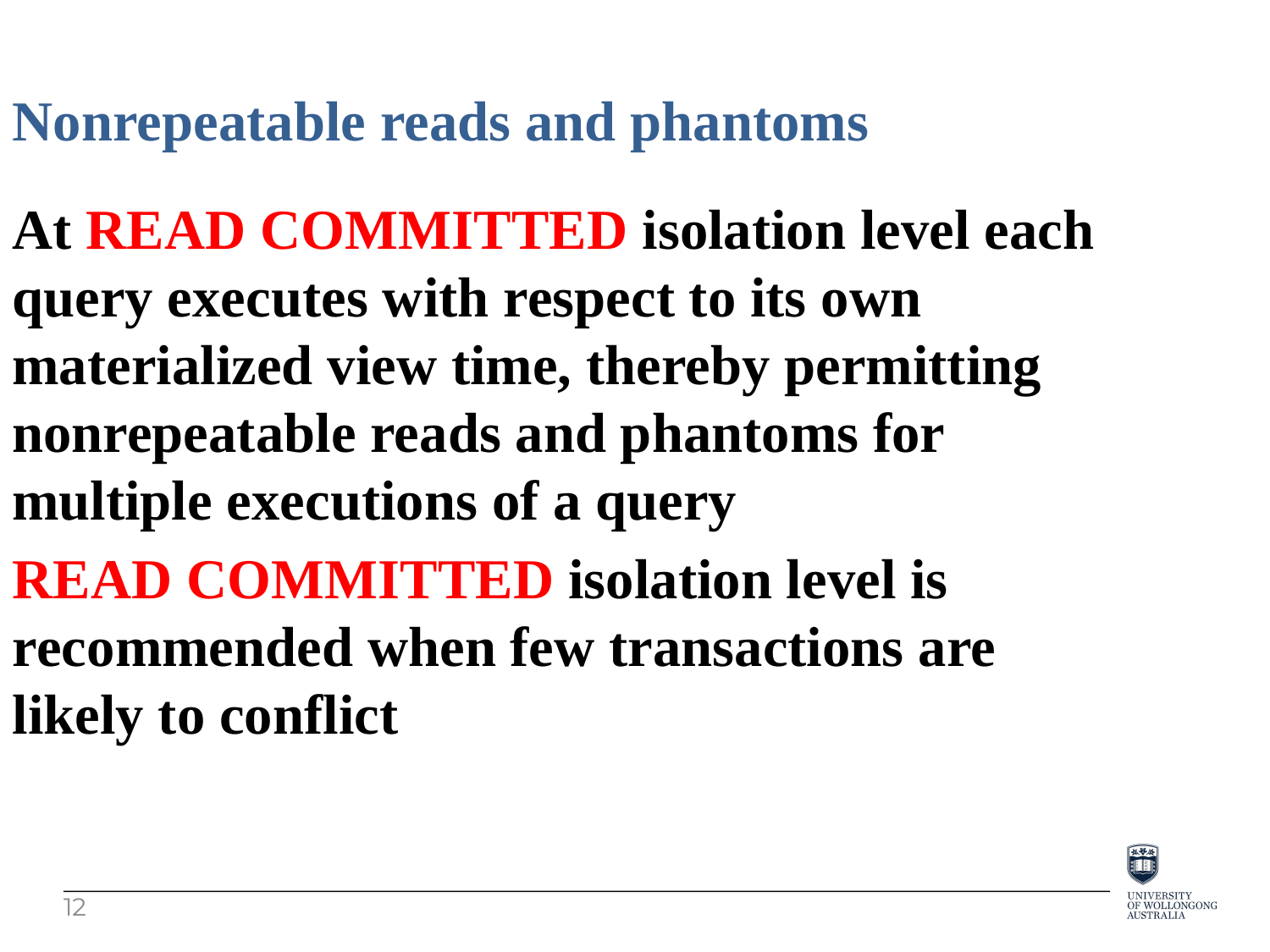

Nonrepeatable reads and phantoms
At READ COMMITTED isolation level each
query executes with respect to its own
materialized view time, thereby permitting
nonrepeatable reads and phantoms for
multiple executions of a query
READ COMMITTED isolation level is
recommended when few transactions are
likely to conflict

12